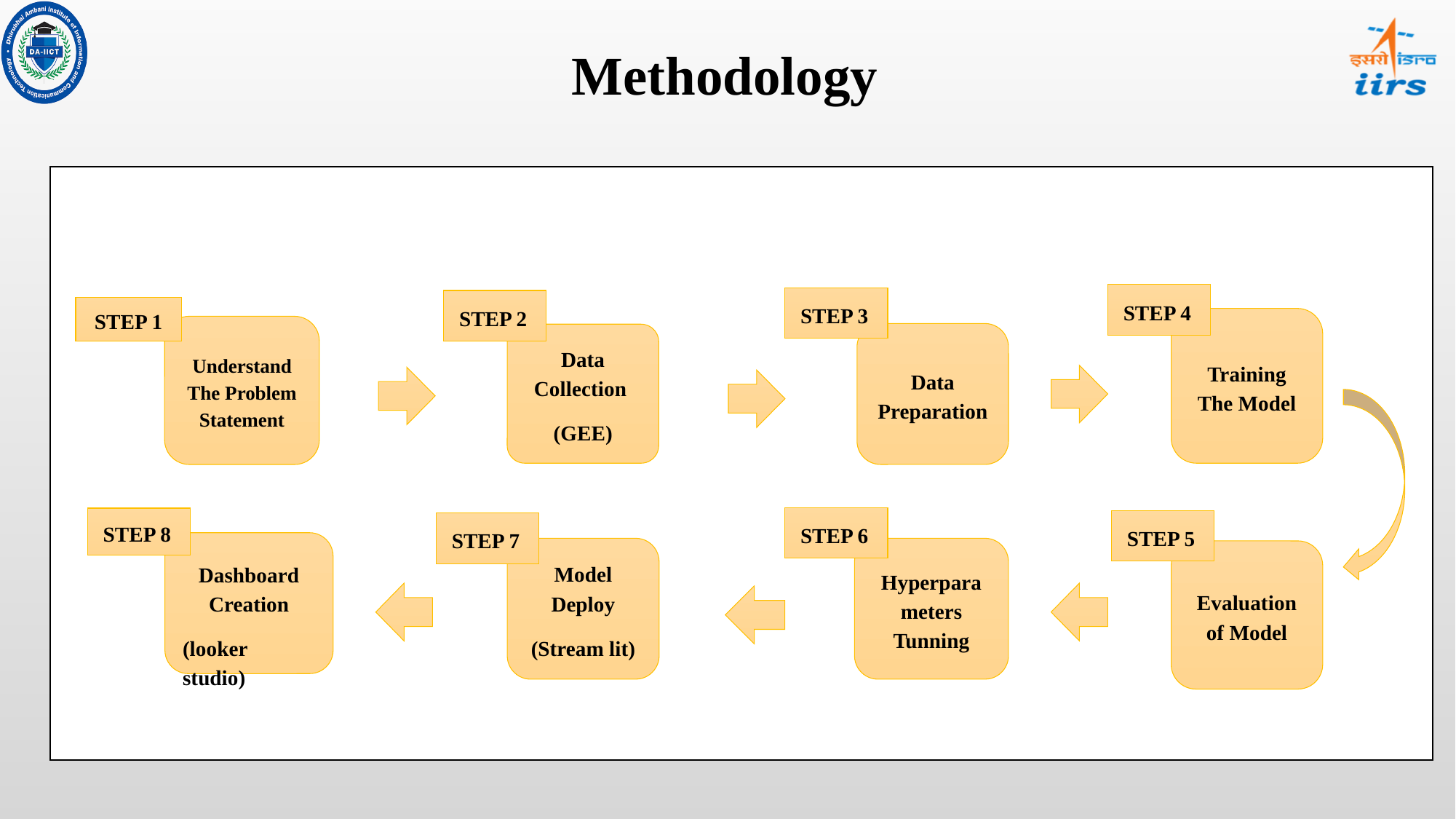

Methodology

STEP 4
STEP 3
STEP 2
STEP 1
Training The Model
Understand The Problem Statement
Data Preparation
Data Collection
(GEE)

STEP 6
STEP 8
STEP 5
STEP 7

Dashboard Creation
(looker studio)
Model Deploy
(Stream lit)
Hyperparameters Tunning
Evaluation of Model